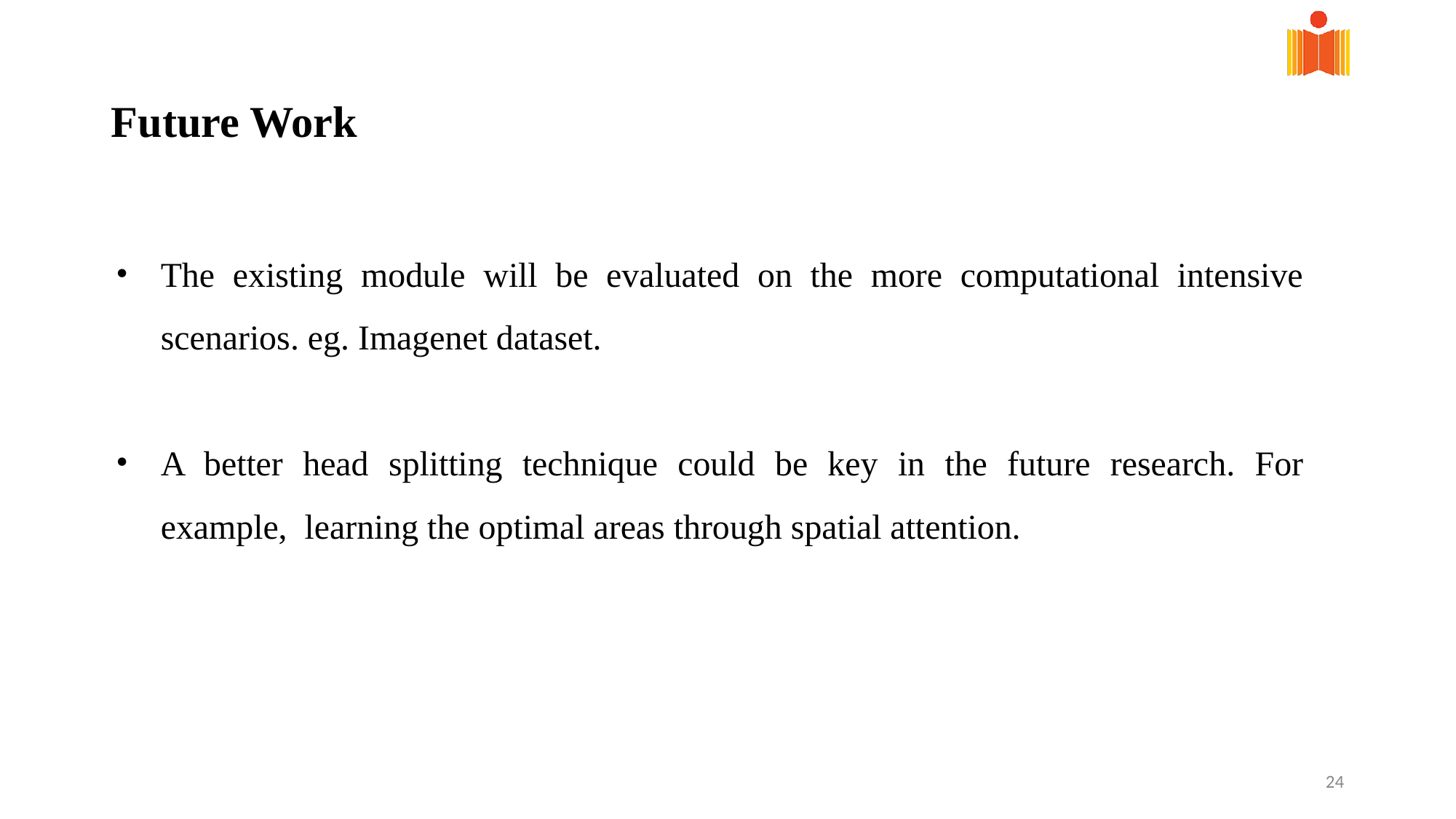

# Future Work
The existing module will be evaluated on the more computational intensive scenarios. eg. Imagenet dataset.

A better head splitting technique could be key in the future research. For example,  learning the optimal areas through spatial attention.

24